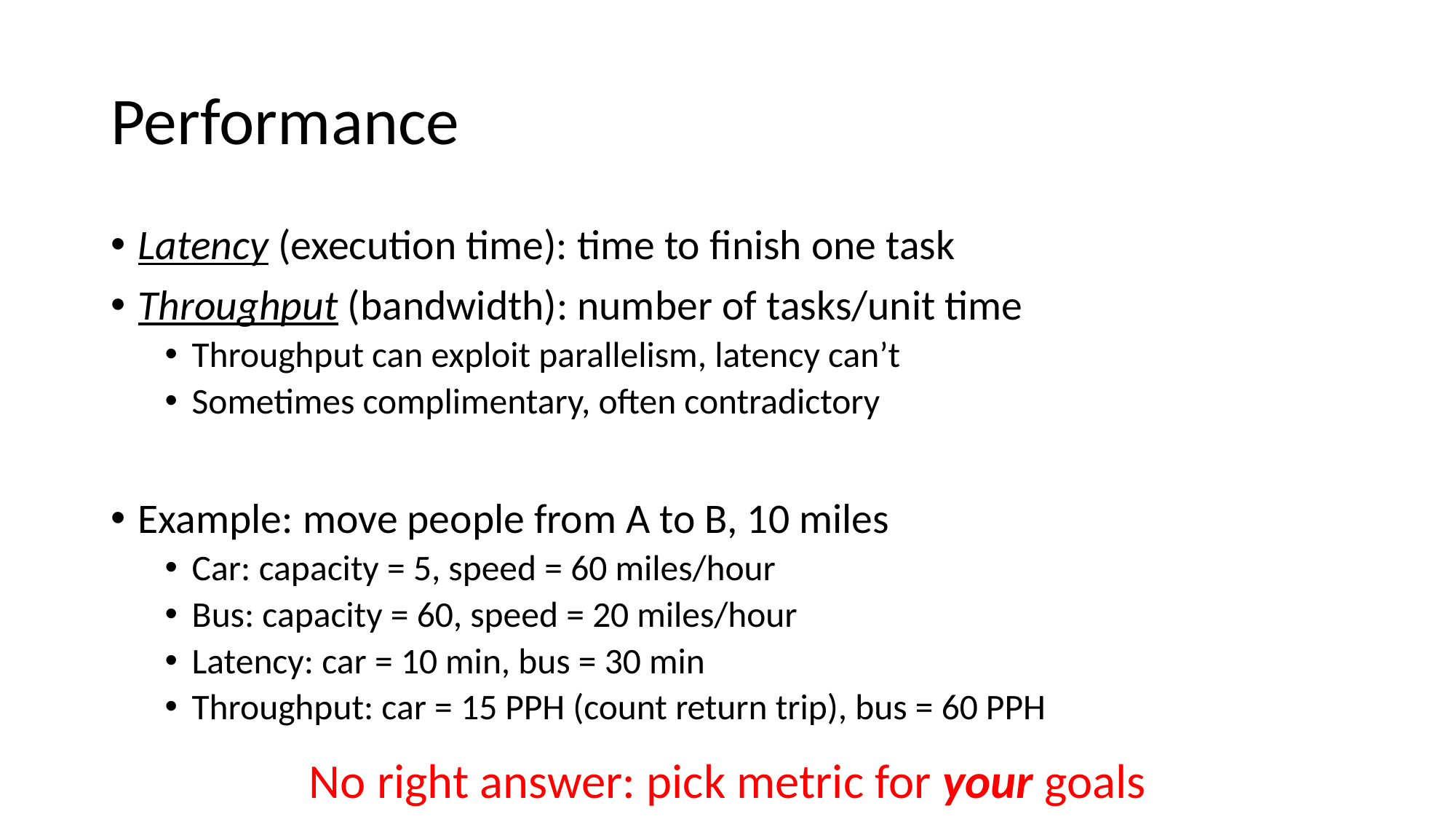

# Performance
Latency (execution time): time to finish one task
Throughput (bandwidth): number of tasks/unit time
Throughput can exploit parallelism, latency can’t
Sometimes complimentary, often contradictory

Example: move people from A to B, 10 miles
Car: capacity = 5, speed = 60 miles/hour
Bus: capacity = 60, speed = 20 miles/hour
Latency: car = 10 min, bus = 30 min
Throughput: car = 15 PPH (count return trip), bus = 60 PPH
No right answer: pick metric for your goals